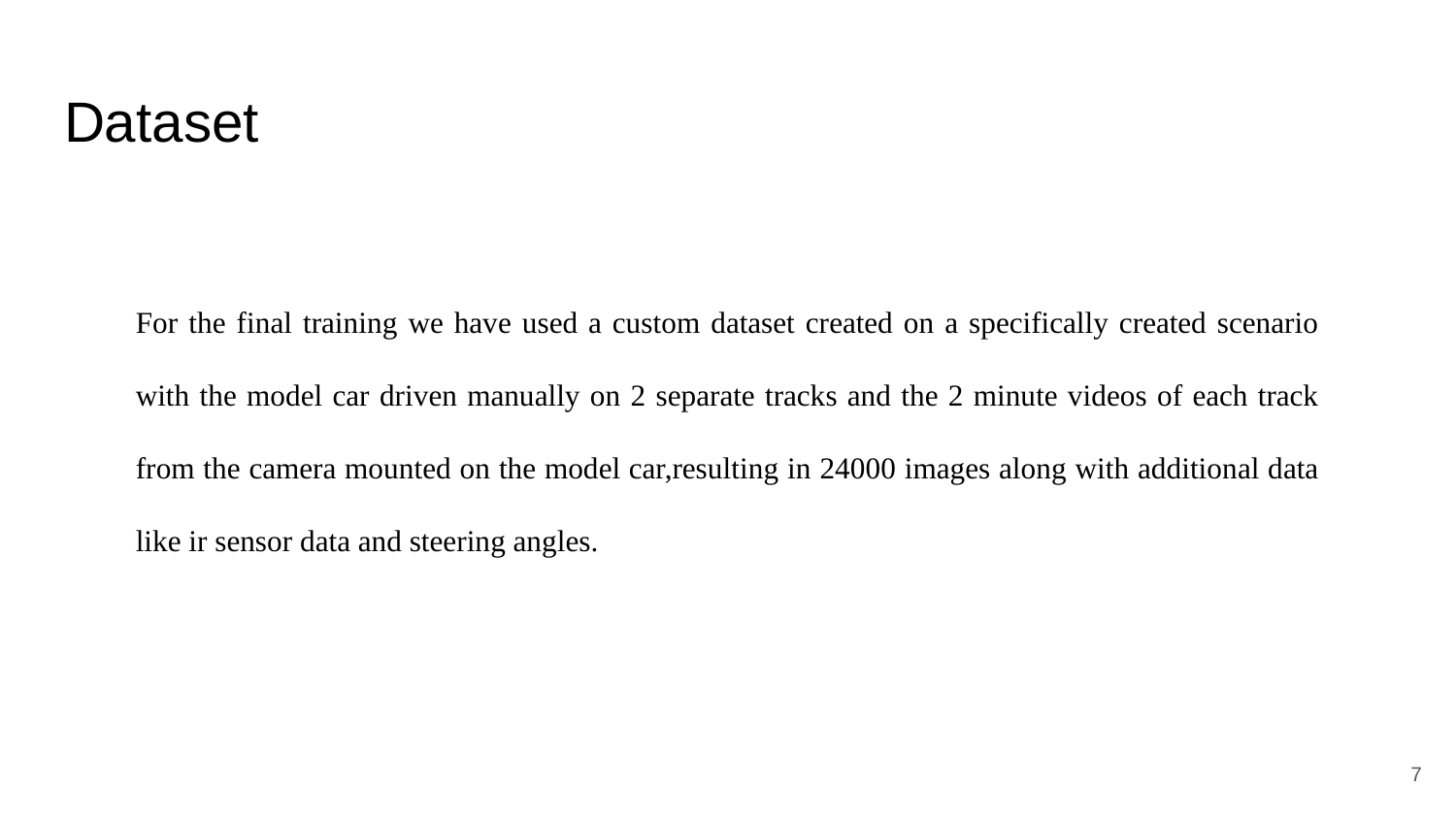

# Dataset

For the final training we have used a custom dataset created on a specifically created scenario with the model car driven manually on 2 separate tracks and the 2 minute videos of each track from the camera mounted on the model car,resulting in 24000 images along with additional data like ir sensor data and steering angles.
7